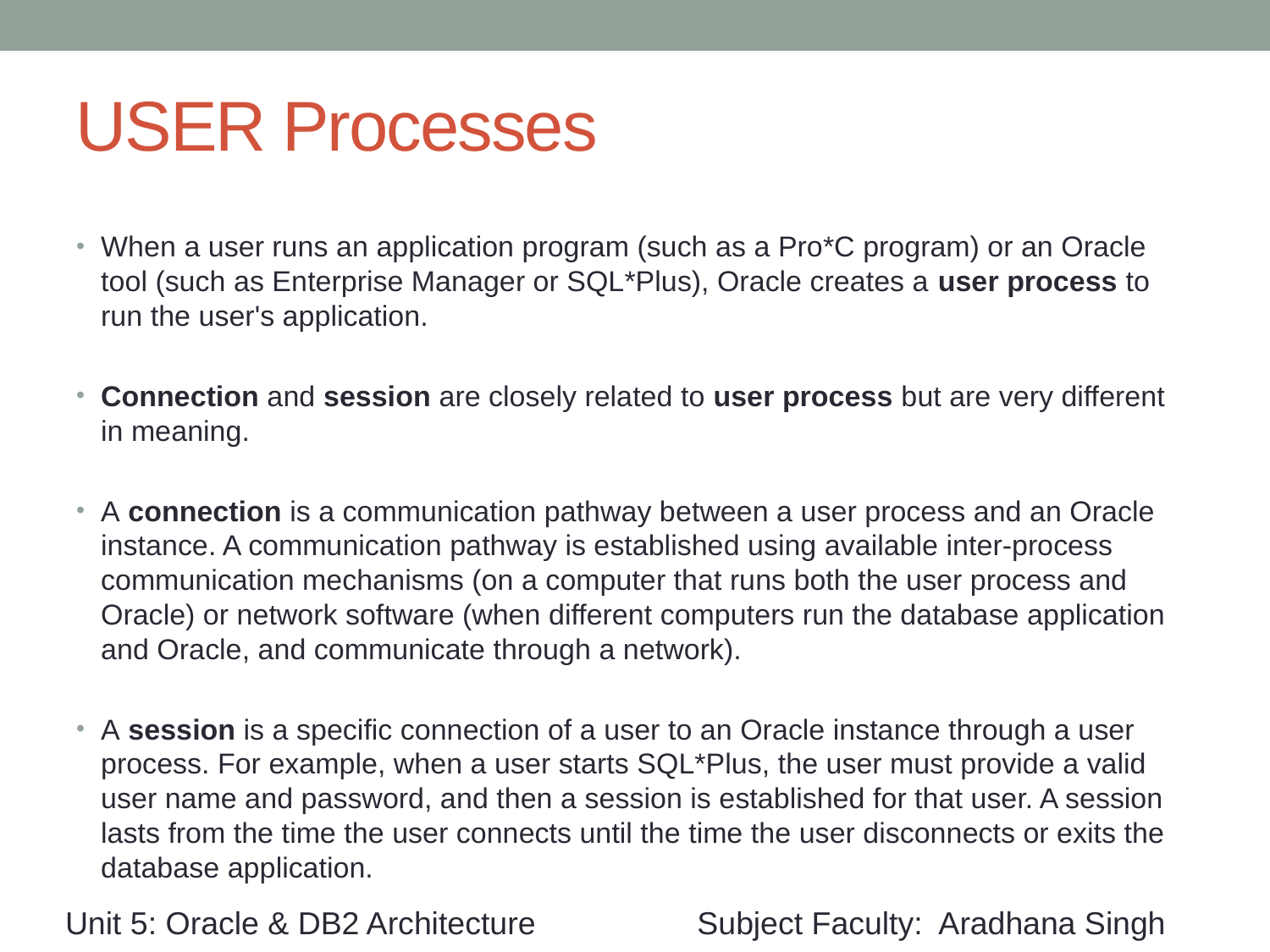

# USER Processes
When a user runs an application program (such as a Pro*C program) or an Oracle tool (such as Enterprise Manager or SQL*Plus), Oracle creates a user process to run the user's application.

Connection and session are closely related to user process but are very different in meaning.

A connection is a communication pathway between a user process and an Oracle instance. A communication pathway is established using available inter-process communication mechanisms (on a computer that runs both the user process and Oracle) or network software (when different computers run the database application and Oracle, and communicate through a network).

A session is a specific connection of a user to an Oracle instance through a user process. For example, when a user starts SQL*Plus, the user must provide a valid user name and password, and then a session is established for that user. A session lasts from the time the user connects until the time the user disconnects or exits the database application.